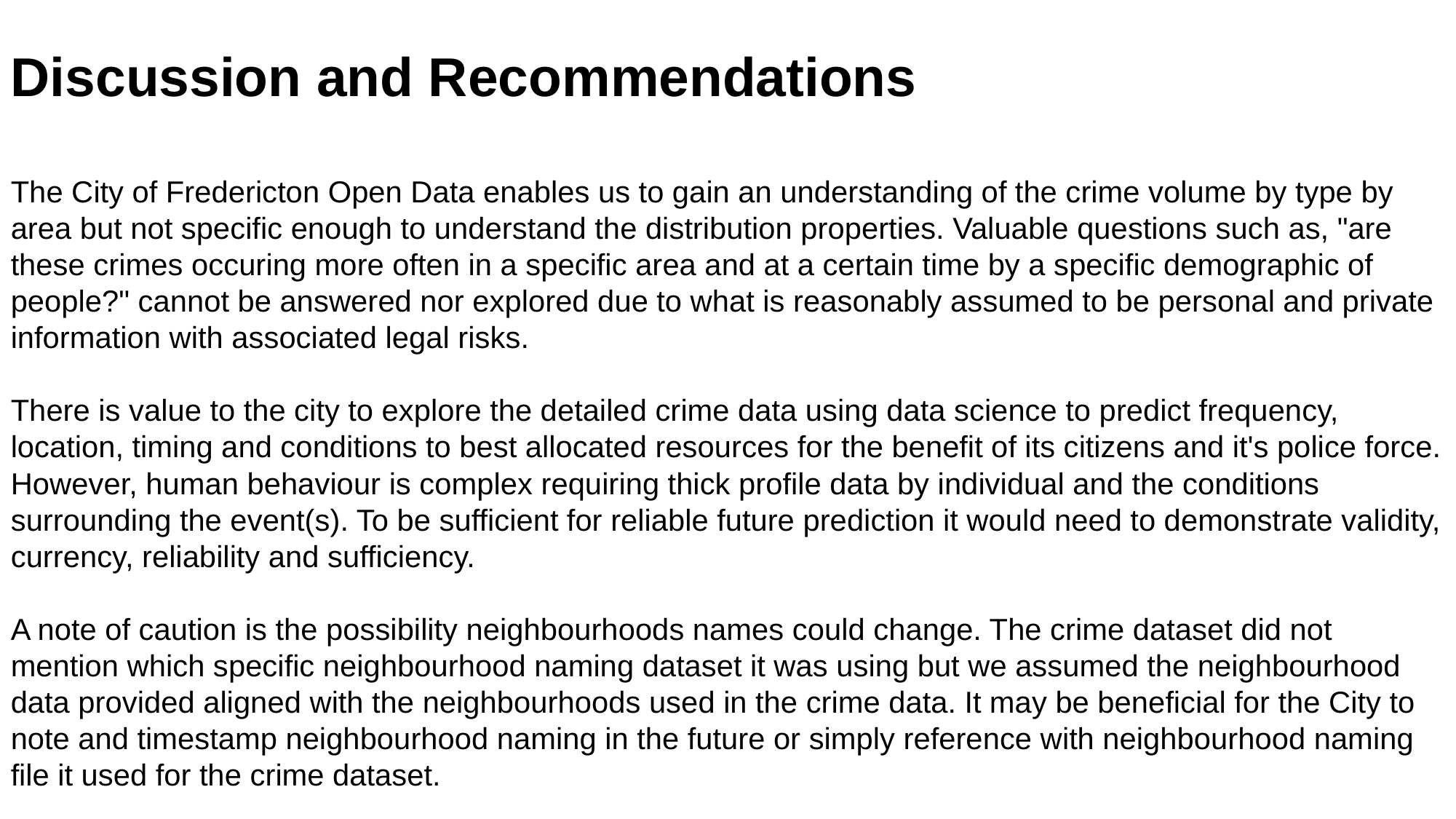

Discussion and Recommendations

The City of Fredericton Open Data enables us to gain an understanding of the crime volume by type by area but not specific enough to understand the distribution properties. Valuable questions such as, "are these crimes occuring more often in a specific area and at a certain time by a specific demographic of people?" cannot be answered nor explored due to what is reasonably assumed to be personal and private information with associated legal risks.

There is value to the city to explore the detailed crime data using data science to predict frequency, location, timing and conditions to best allocated resources for the benefit of its citizens and it's police force. However, human behaviour is complex requiring thick profile data by individual and the conditions surrounding the event(s). To be sufficient for reliable future prediction it would need to demonstrate validity, currency, reliability and sufficiency.

A note of caution is the possibility neighbourhoods names could change. The crime dataset did not mention which specific neighbourhood naming dataset it was using but we assumed the neighbourhood data provided aligned with the neighbourhoods used in the crime data. It may be beneficial for the City to note and timestamp neighbourhood naming in the future or simply reference with neighbourhood naming file it used for the crime dataset.